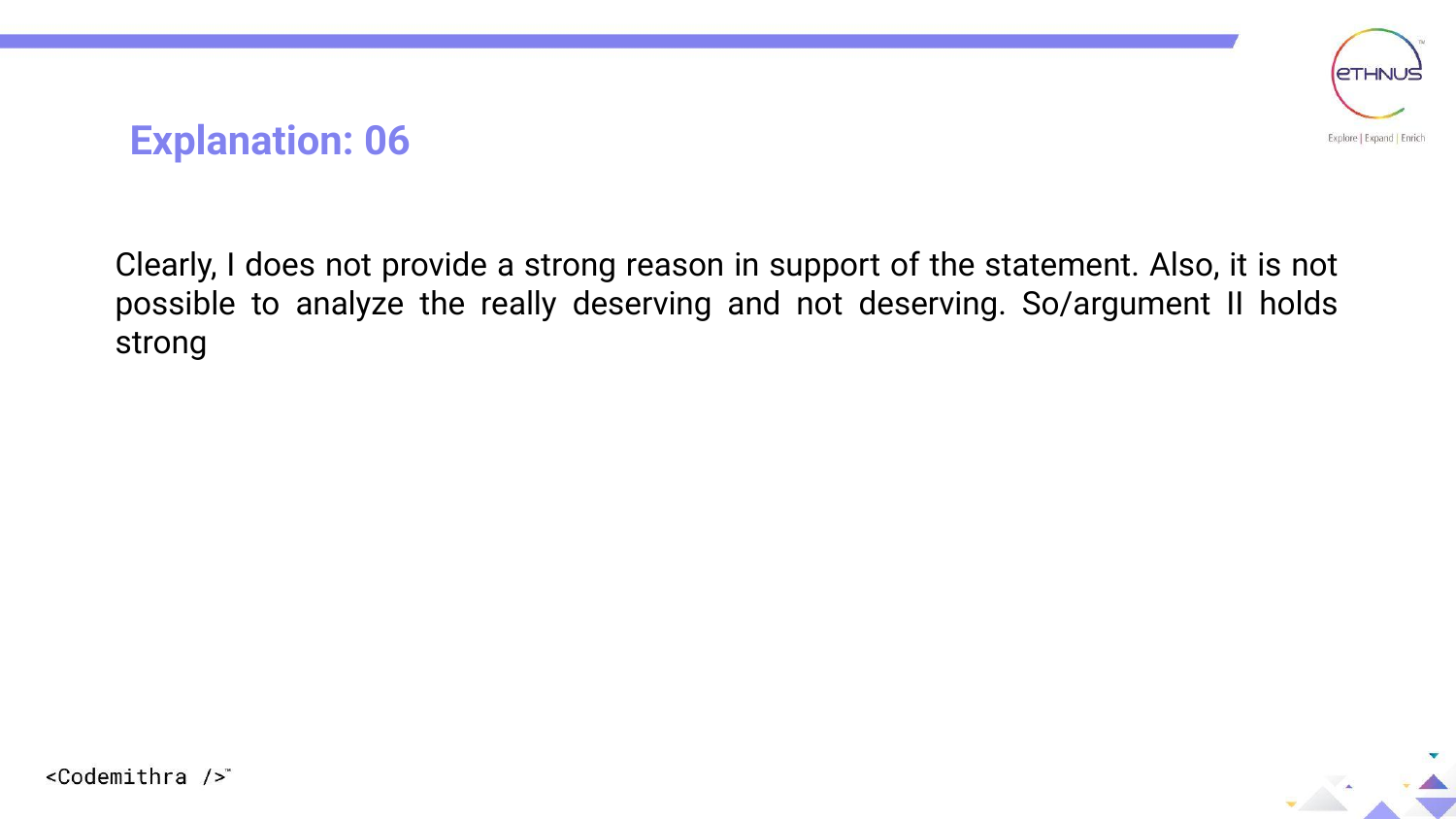

Explanation: 06
Clearly, I does not provide a strong reason in support of the statement. Also, it is not possible to analyze the really deserving and not deserving. So/argument II holds strong